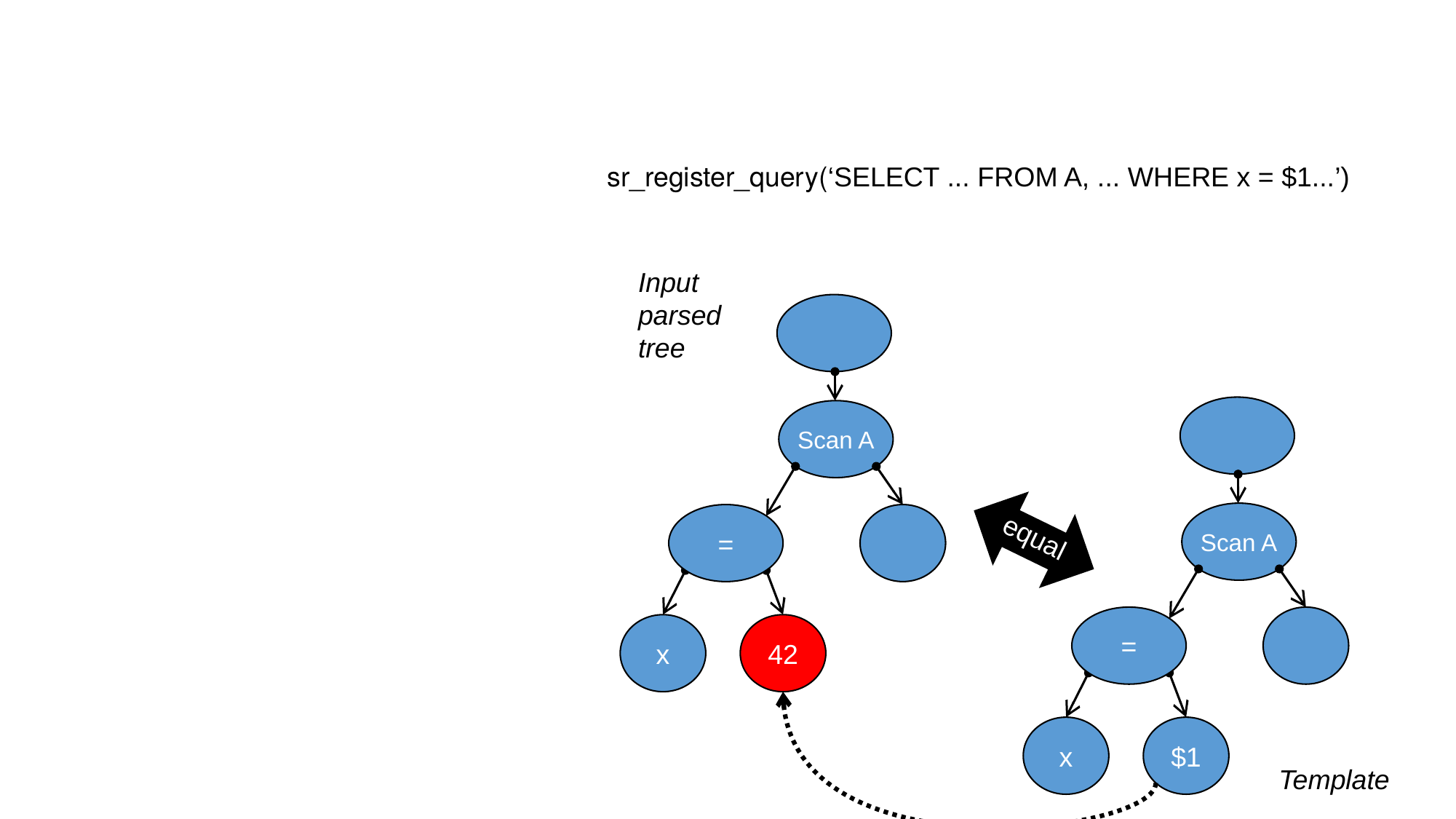

sr_register_query(‘SELECT ... FROM A, ... WHERE x = $1...’)
Input
parsed tree

Scan A
=

x
42

Scan A
=

x
$1
equal
Template